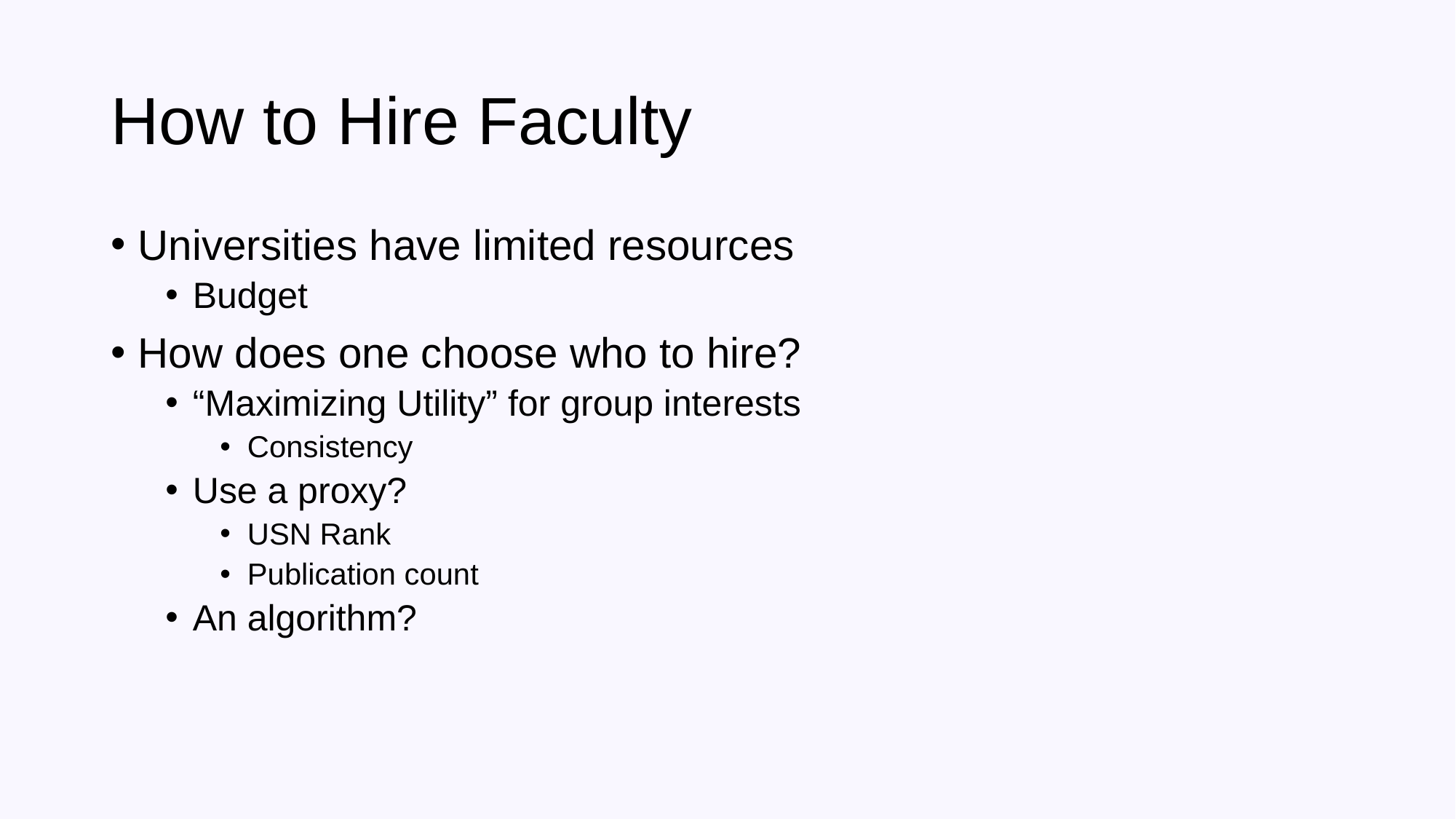

# How to Hire Faculty
Universities have limited resources
Budget
How does one choose who to hire?
“Maximizing Utility” for group interests
Consistency
Use a proxy?
USN Rank
Publication count
An algorithm?